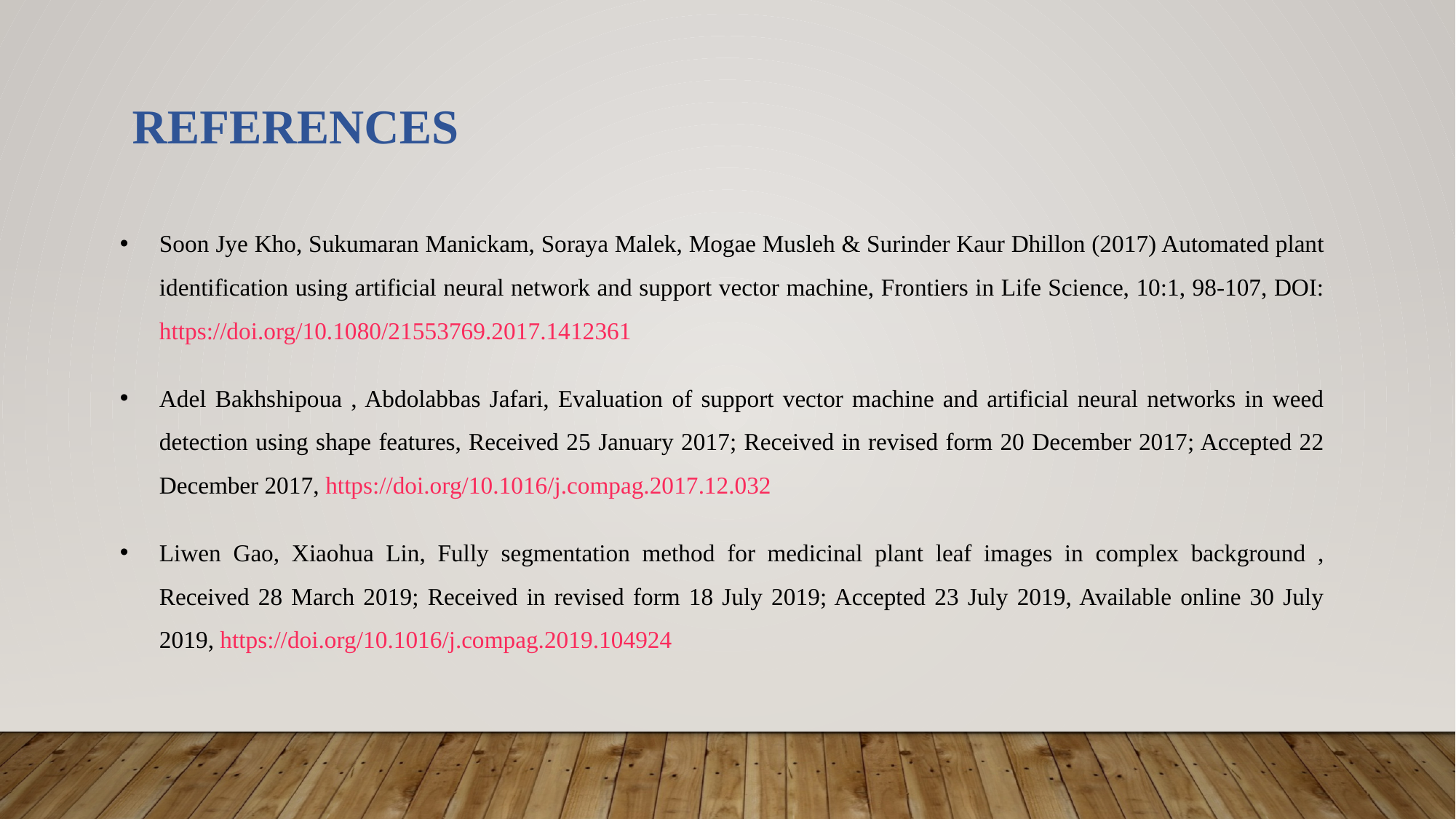

# REFERENCES

Soon Jye Kho, Sukumaran Manickam, Soraya Malek, Mogae Musleh & Surinder Kaur Dhillon (2017) Automated plant identification using artificial neural network and support vector machine, Frontiers in Life Science, 10:1, 98-107, DOI: https://doi.org/10.1080/21553769.2017.1412361
Adel Bakhshipoua , Abdolabbas Jafari, Evaluation of support vector machine and artificial neural networks in weed detection using shape features, Received 25 January 2017; Received in revised form 20 December 2017; Accepted 22 December 2017, https://doi.org/10.1016/j.compag.2017.12.032
Liwen Gao, Xiaohua Lin, Fully segmentation method for medicinal plant leaf images in complex background , Received 28 March 2019; Received in revised form 18 July 2019; Accepted 23 July 2019, Available online 30 July 2019, https://doi.org/10.1016/j.compag.2019.104924